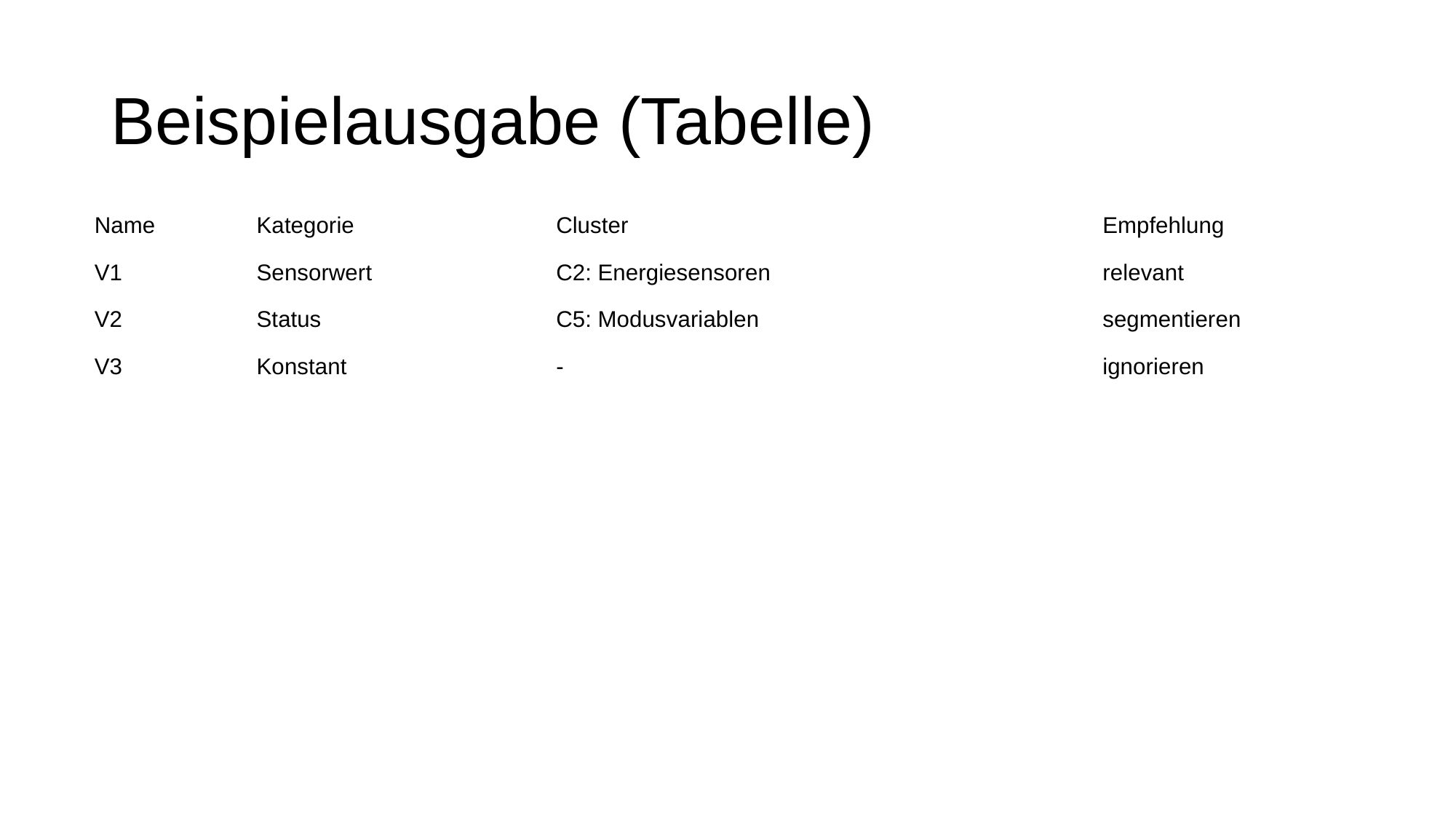

# Beispielausgabe (Tabelle)
| Name | Kategorie | Cluster | Empfehlung |
| --- | --- | --- | --- |
| V1 | Sensorwert | C2: Energiesensoren | relevant |
| V2 | Status | C5: Modusvariablen | segmentieren |
| V3 | Konstant | - | ignorieren |